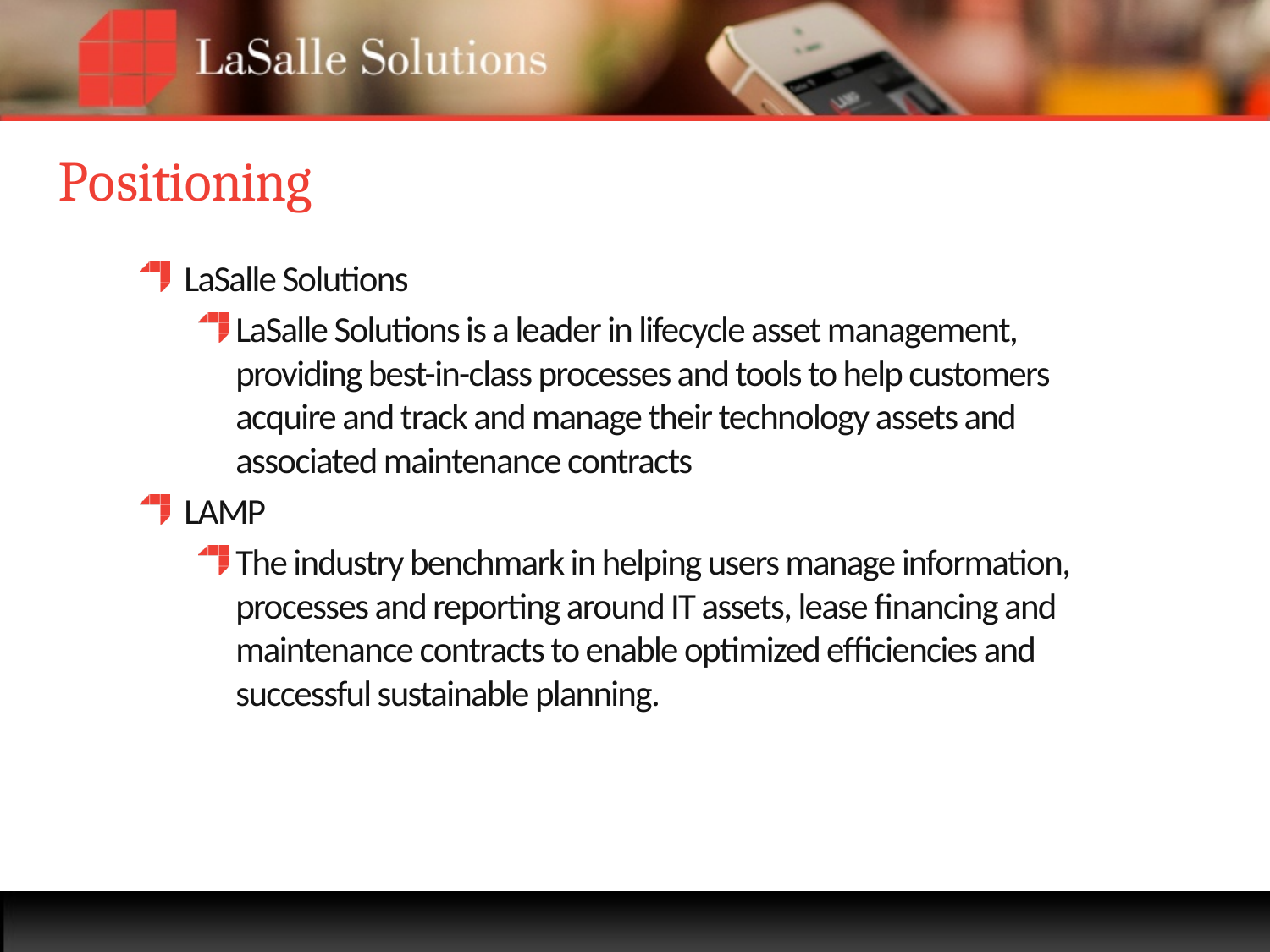

# Positioning
LaSalle Solutions
LaSalle Solutions is a leader in lifecycle asset management,  providing best-in-class processes and tools to help customers acquire and track and manage their technology assets and associated maintenance contracts
LAMP
The industry benchmark in helping users manage information, processes and reporting around IT assets, lease financing and maintenance contracts to enable optimized efficiencies and successful sustainable planning.